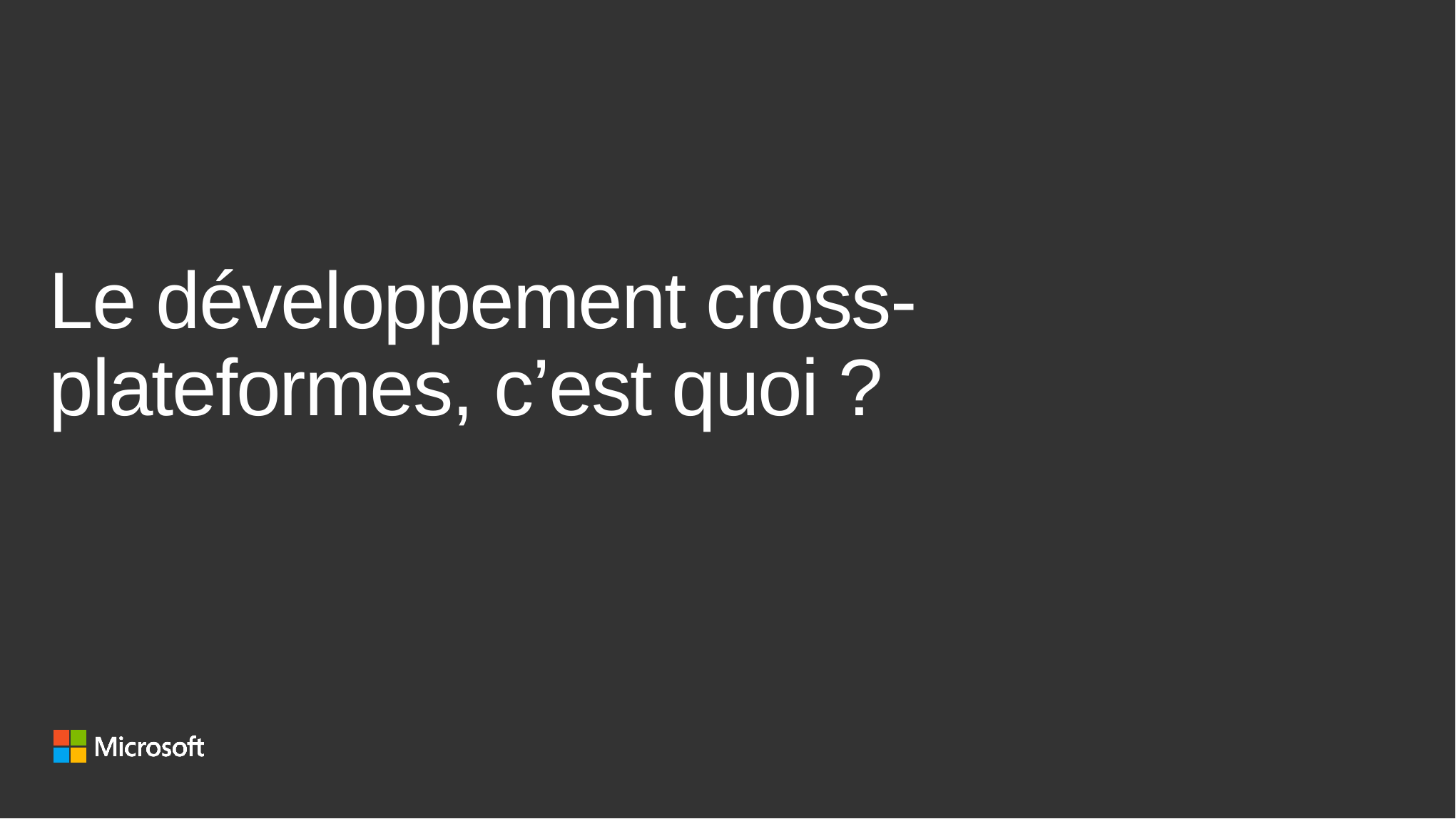

# Le développement cross-plateformes, c’est quoi ?